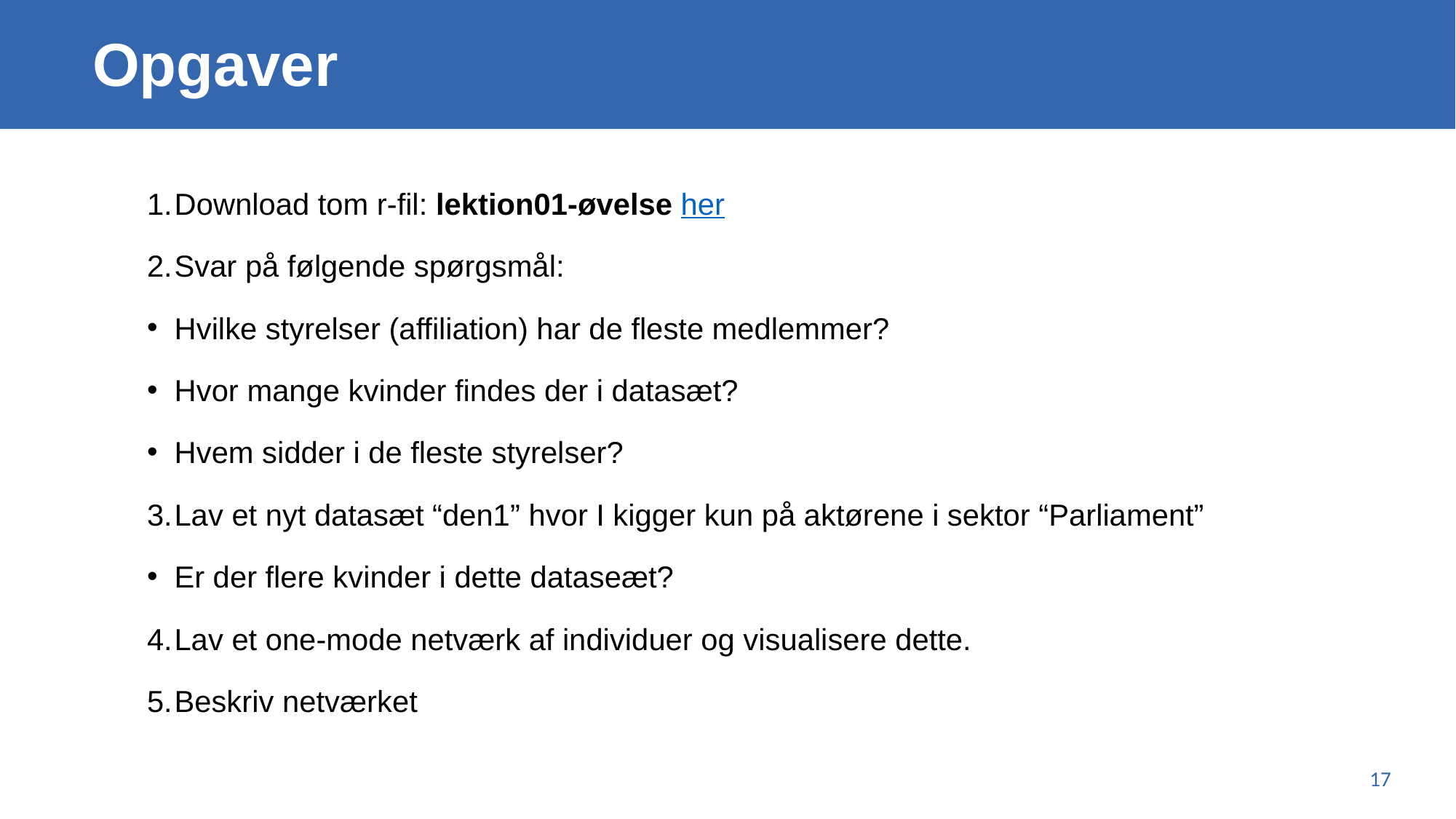

# Opgaver
Download tom r-fil: lektion01-øvelse her
Svar på følgende spørgsmål:
Hvilke styrelser (affiliation) har de fleste medlemmer?
Hvor mange kvinder findes der i datasæt?
Hvem sidder i de fleste styrelser?
Lav et nyt datasæt “den1” hvor I kigger kun på aktørene i sektor “Parliament”
Er der flere kvinder i dette dataseæt?
Lav et one-mode netværk af individuer og visualisere dette.
Beskriv netværket